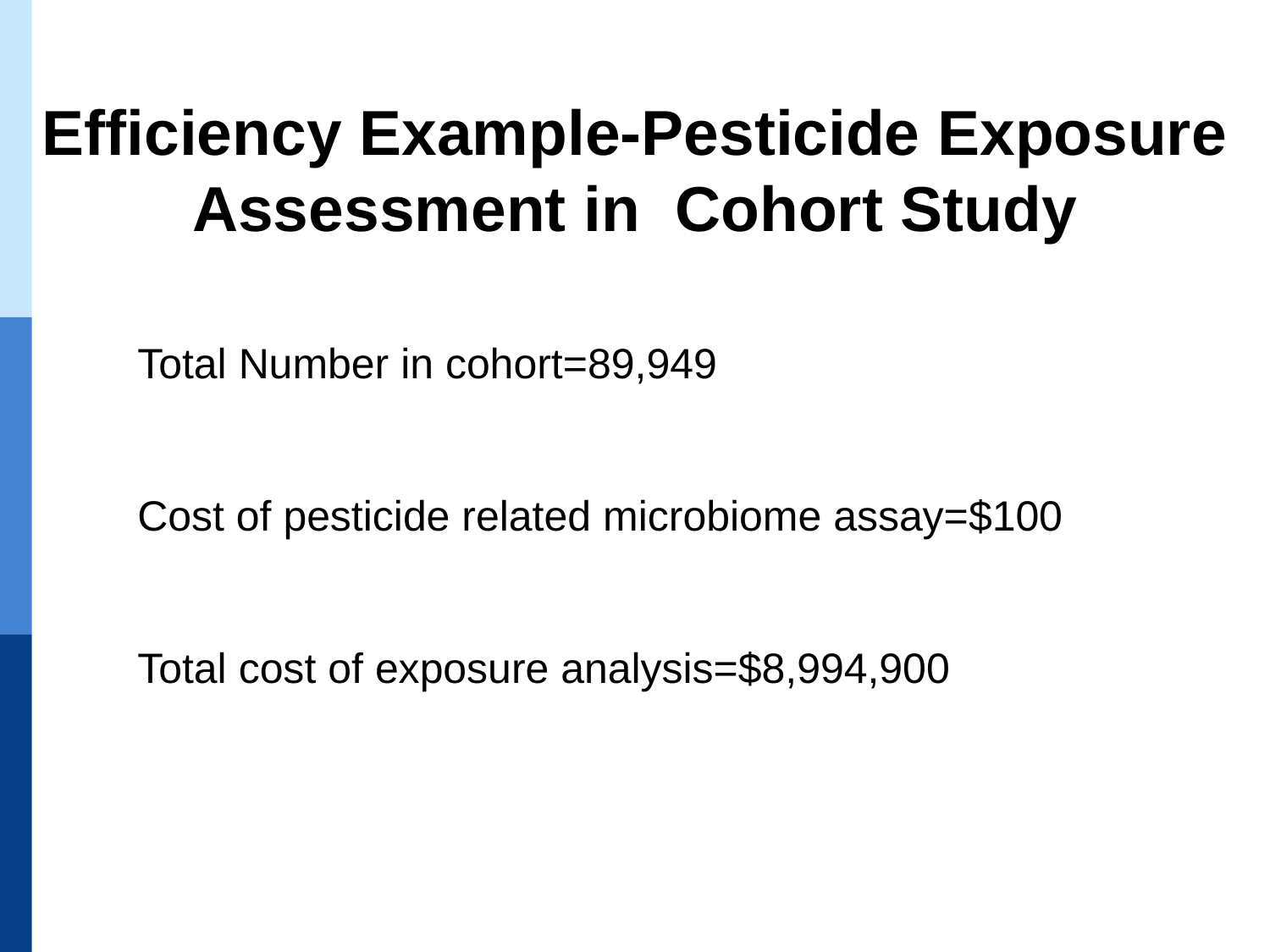

Efficiency Example-Pesticide Exposure Assessment in  Cohort Study
Total Number in cohort=89,949

Cost of pesticide related microbiome assay=$100

Total cost of exposure analysis=$8,994,900